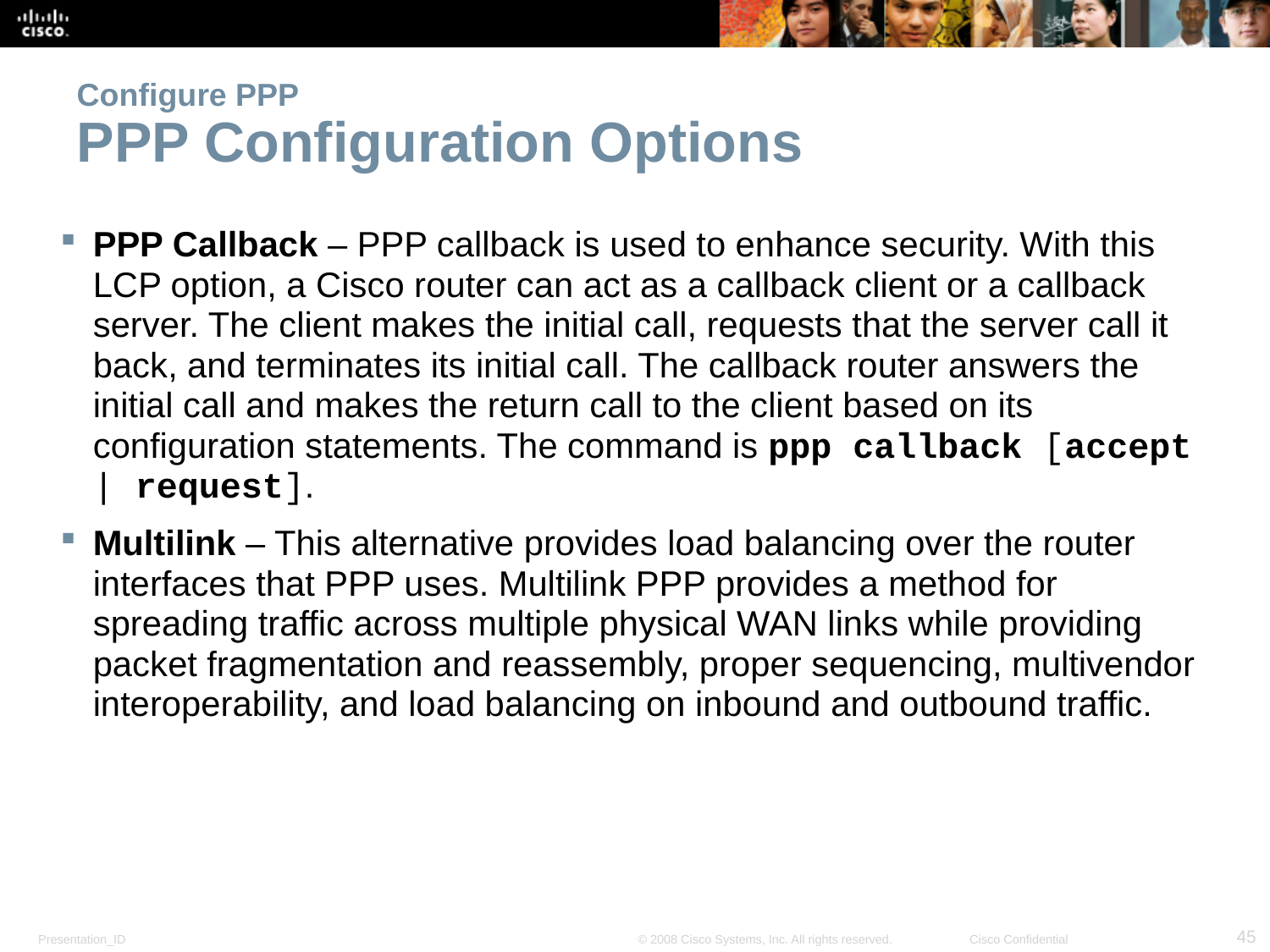

# Configure PPP PPP Configuration Options
PPP Callback – PPP callback is used to enhance security. With this LCP option, a Cisco router can act as a callback client or a callback server. The client makes the initial call, requests that the server call it back, and terminates its initial call. The callback router answers the initial call and makes the return call to the client based on its configuration statements. The command is ppp callback [accept | request].
Multilink – This alternative provides load balancing over the router interfaces that PPP uses. Multilink PPP provides a method for spreading traffic across multiple physical WAN links while providing packet fragmentation and reassembly, proper sequencing, multivendor interoperability, and load balancing on inbound and outbound traffic.